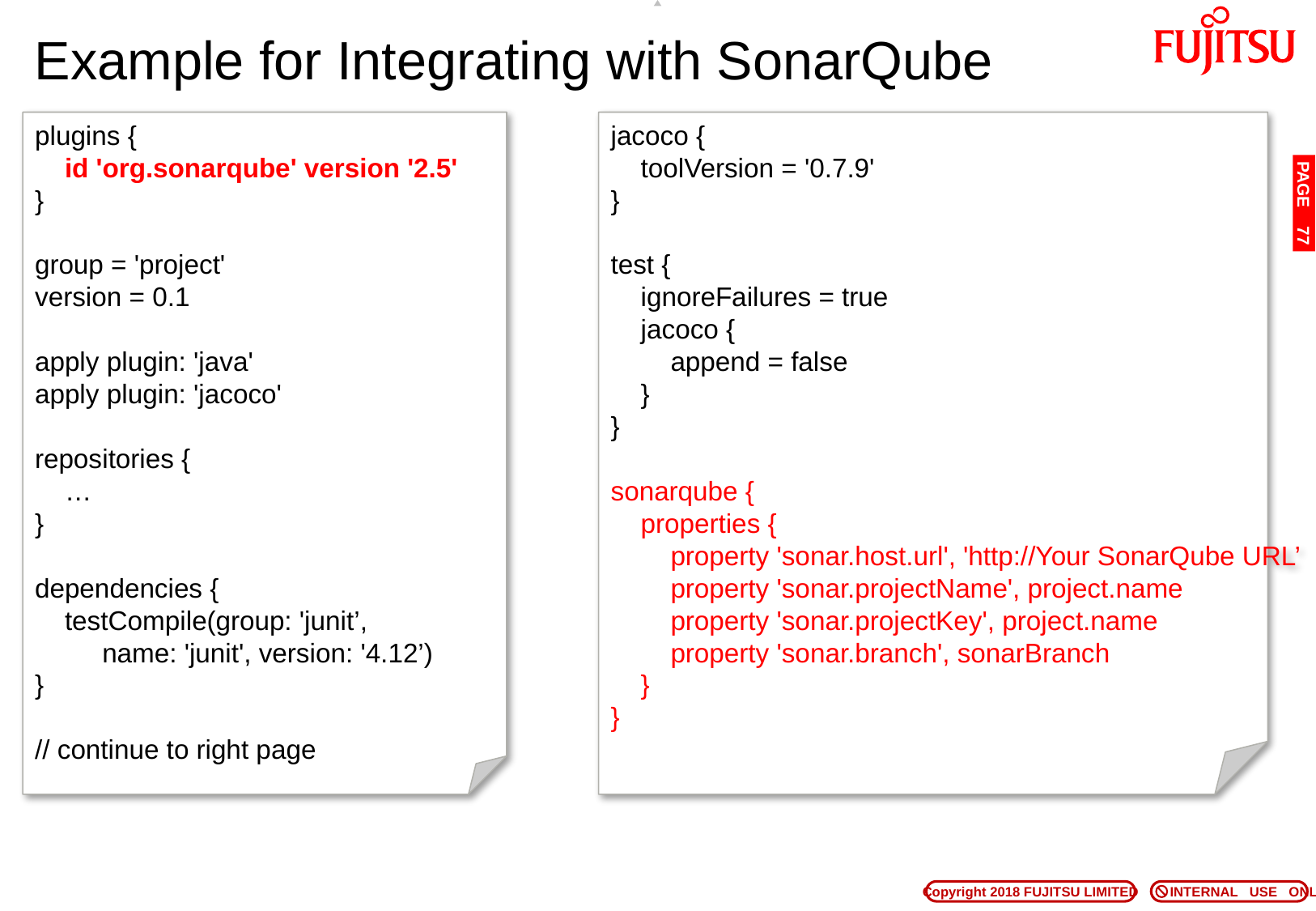

# Example for Integrating with SonarQube
jacoco {
    toolVersion = '0.7.9'
}

test {
    ignoreFailures = true
    jacoco {
        append = false
    }
}

sonarqube {
    properties {
        property 'sonar.host.url', 'http://Your SonarQube URL’
        property 'sonar.projectName', project.name
        property 'sonar.projectKey', project.name
        property 'sonar.branch', sonarBranch
    }
}
plugins {
    id 'org.sonarqube' version '2.5'
}

group = 'project'
version = 0.1

apply plugin: 'java'
apply plugin: 'jacoco'

repositories {
    …
}

dependencies {
    testCompile(group: 'junit’,
         name: 'junit', version: '4.12’)
}
// continue to right page
PAGE    77